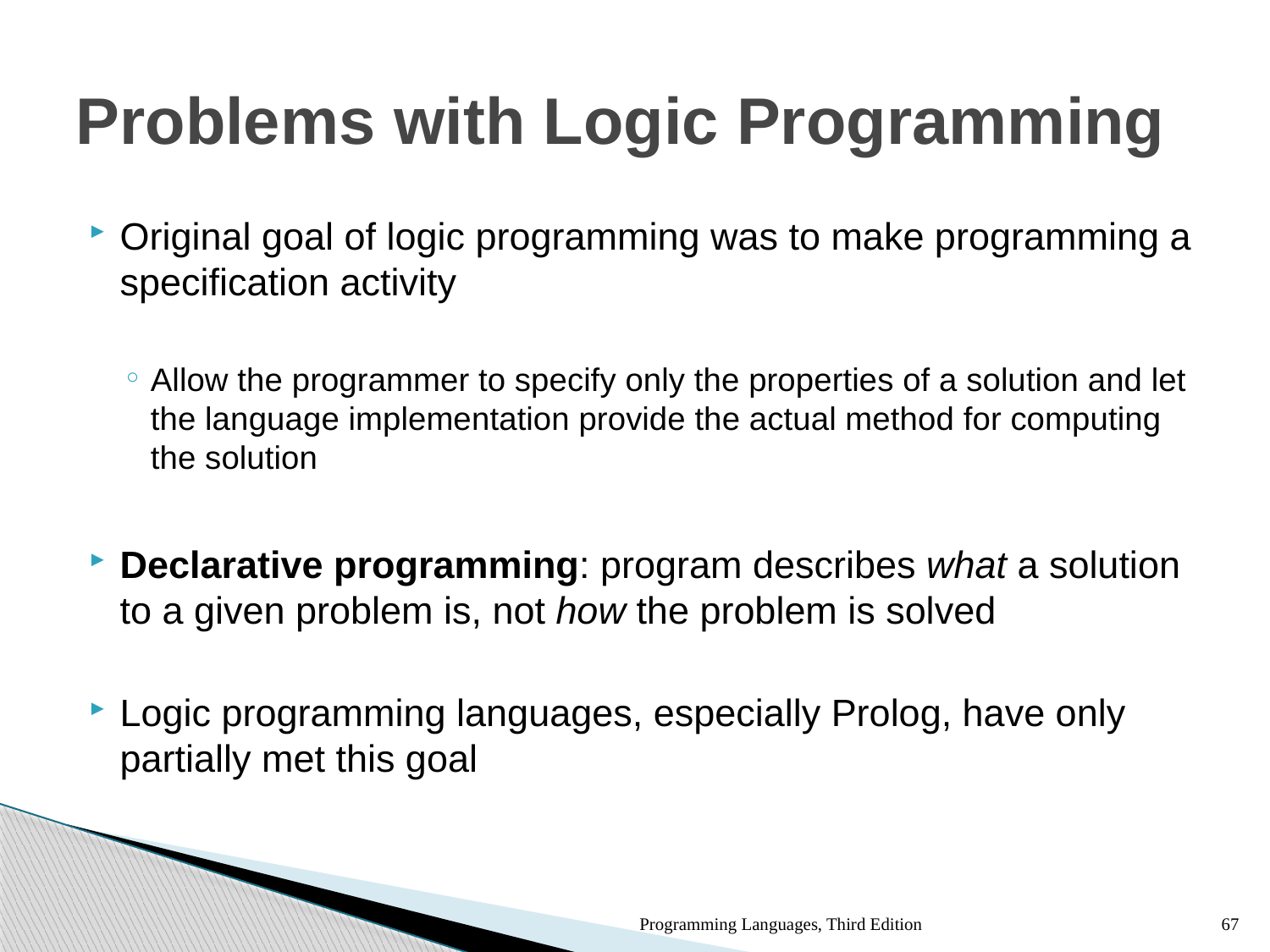

# Problems with Logic Programming
Original goal of logic programming was to make programming a specification activity

Allow the programmer to specify only the properties of a solution and let the language implementation provide the actual method for computing the solution

Declarative programming: program describes what a solution to a given problem is, not how the problem is solved

Logic programming languages, especially Prolog, have only partially met this goal

Programming Languages, Third Edition
67